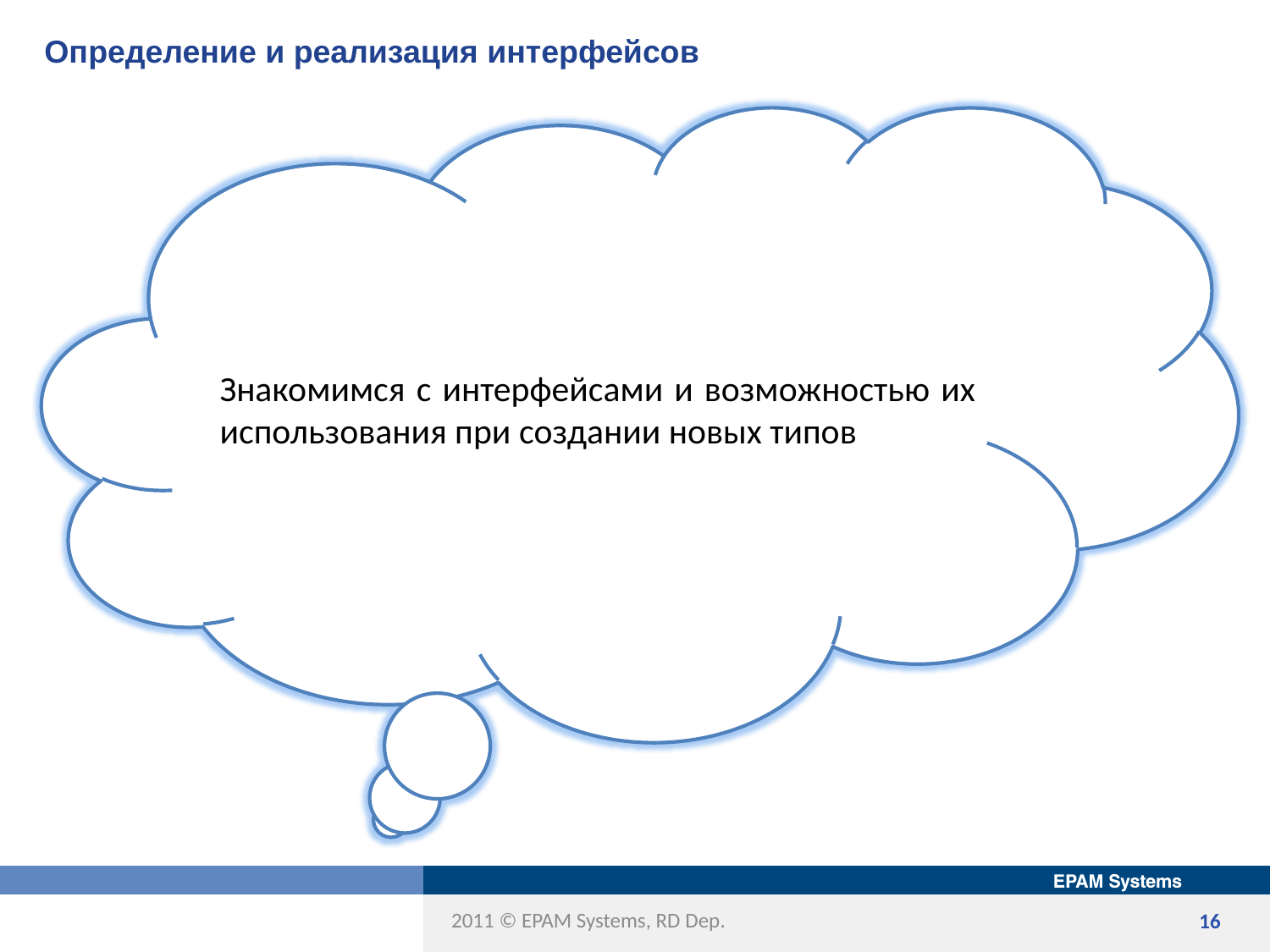

# Определение и реализация интерфейсов

Знакомимся с интерфейсами и возможностью их использования при создании новых типов